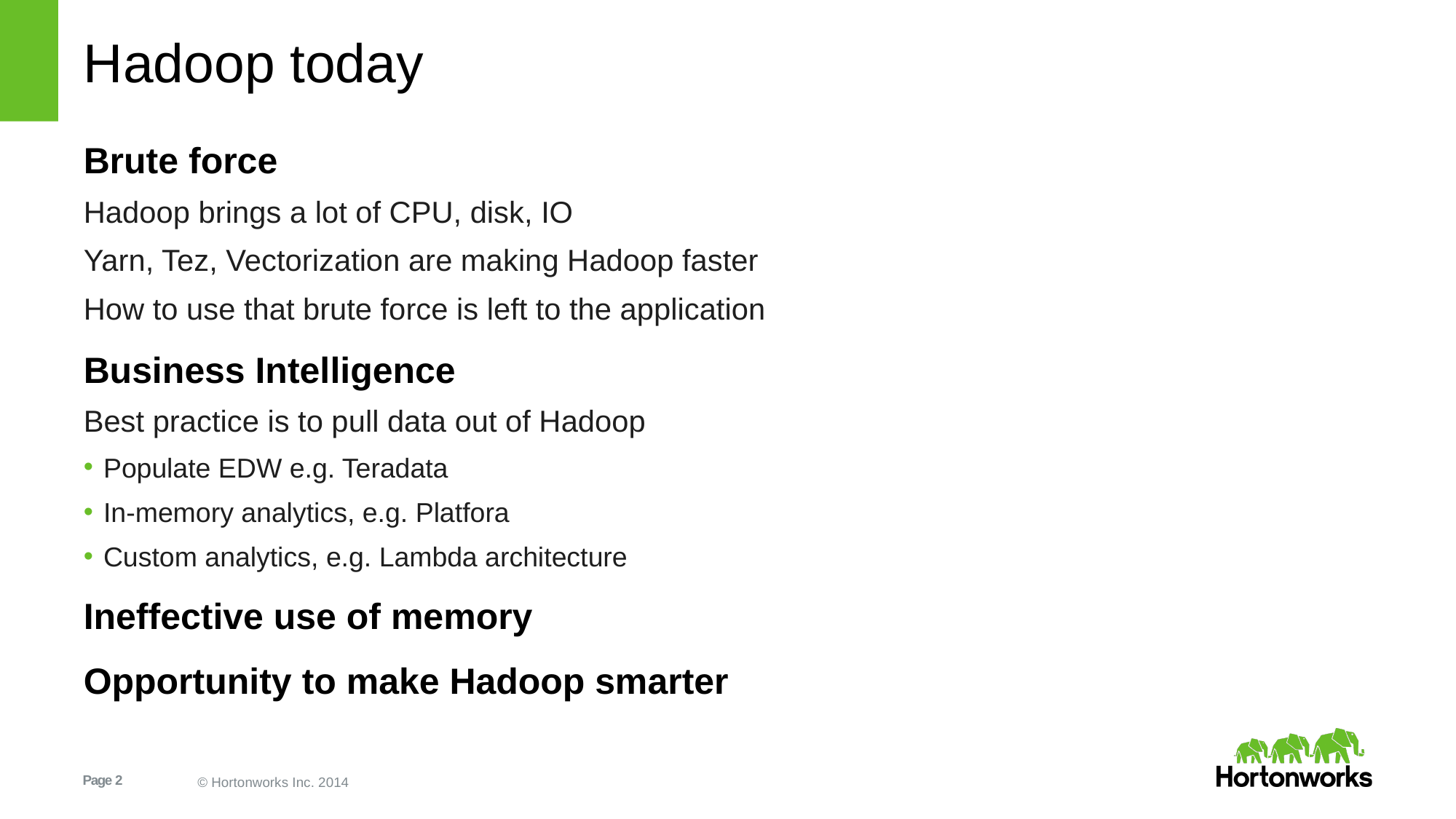

# Hadoop today
Brute force
Hadoop brings a lot of CPU, disk, IO
Yarn, Tez, Vectorization are making Hadoop faster
How to use that brute force is left to the application
Business Intelligence
Best practice is to pull data out of Hadoop
Populate EDW e.g. Teradata
In-memory analytics, e.g. Platfora
Custom analytics, e.g. Lambda architecture
Ineffective use of memory
Opportunity to make Hadoop smarter